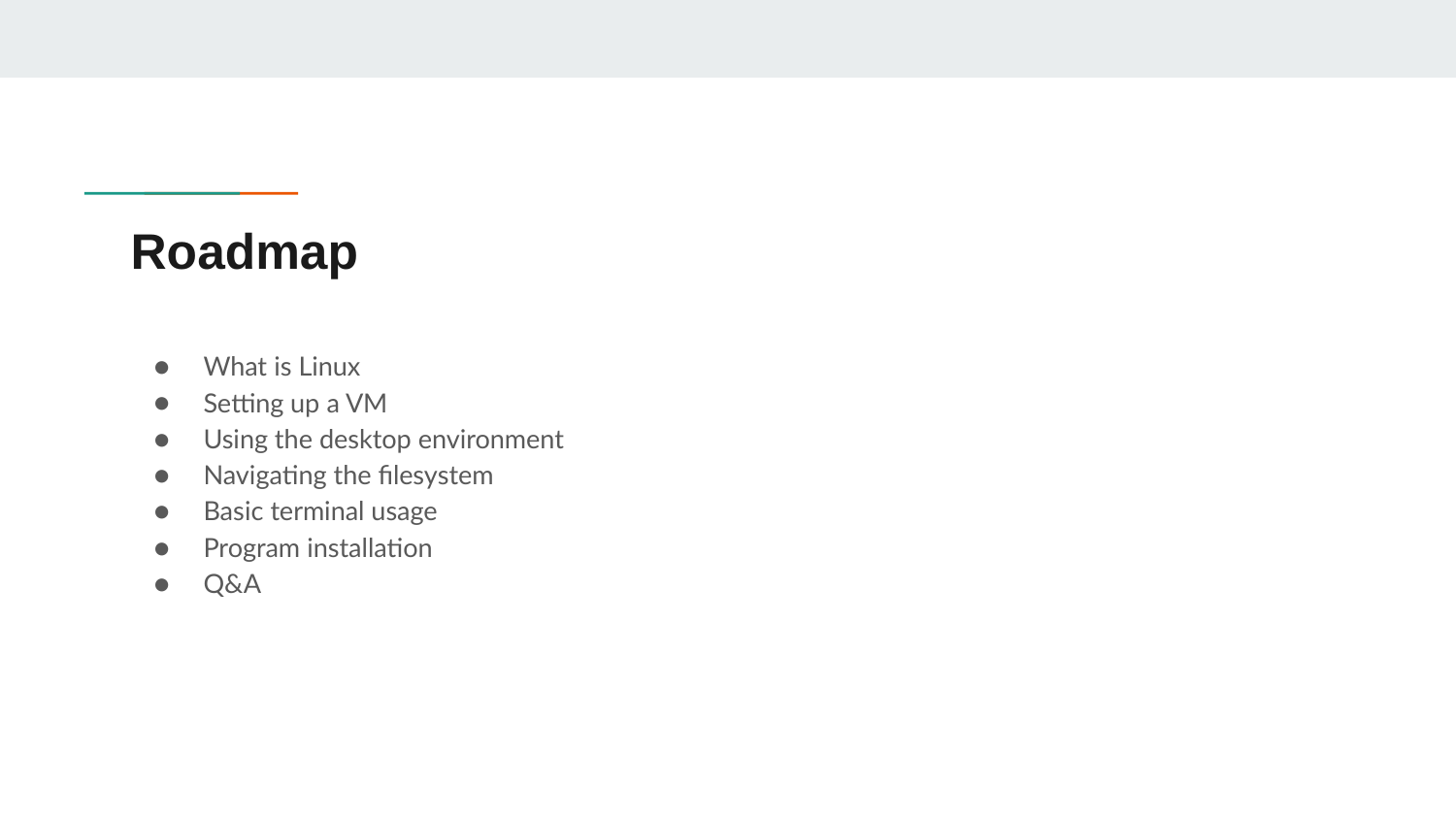

# Roadmap
What is Linux
Setting up a VM
Using the desktop environment
Navigating the filesystem
Basic terminal usage
Program installation
Q&A